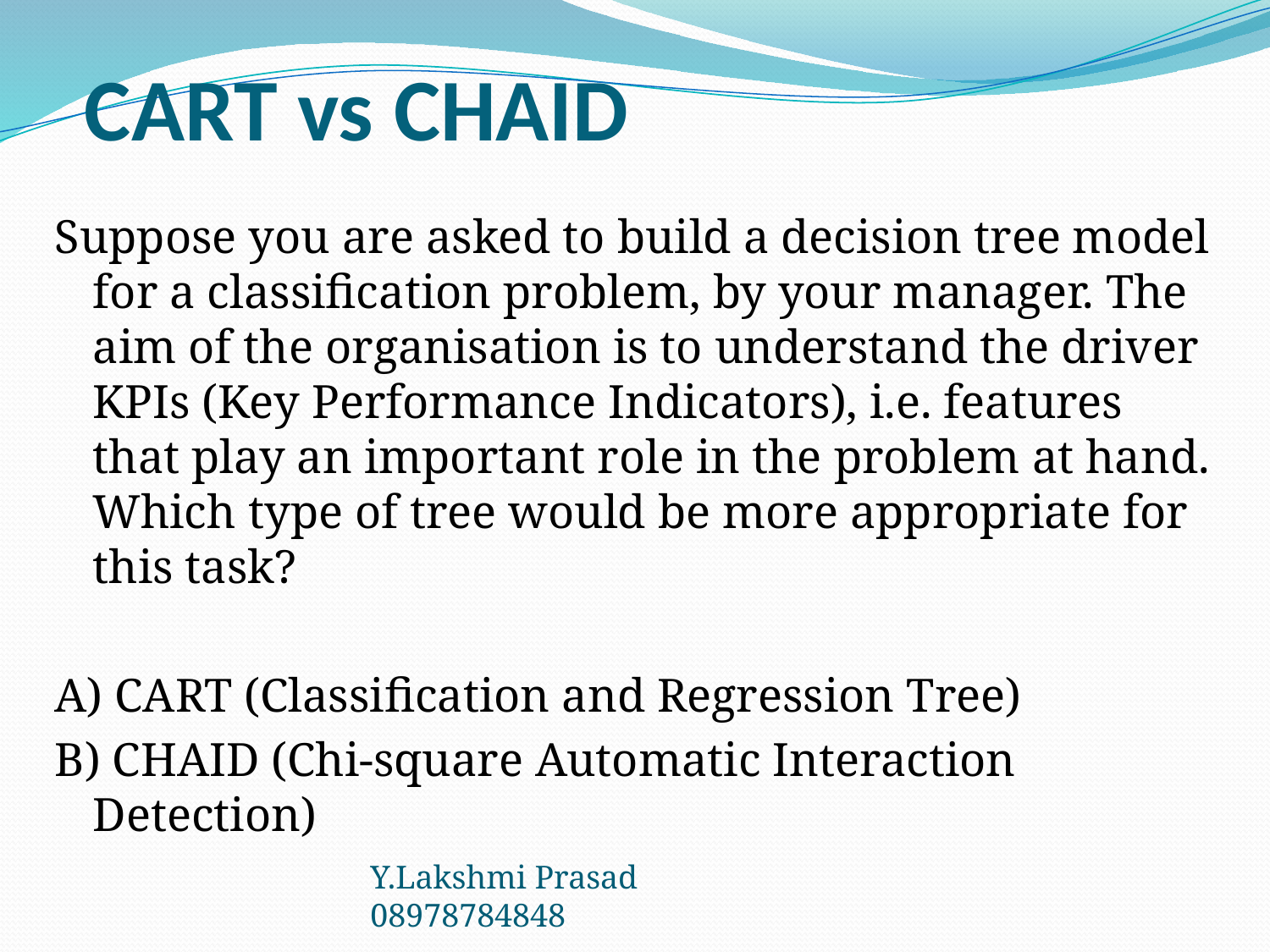

# CART vs CHAID
Suppose you are asked to build a decision tree model for a classification problem, by your manager. The aim of the organisation is to understand the driver KPIs (Key Performance Indicators), i.e. features that play an important role in the problem at hand. Which type of tree would be more appropriate for this task?

A) CART (Classification and Regression Tree)
B) CHAID (Chi-square Automatic Interaction Detection)

Y.Lakshmi Prasad 08978784848